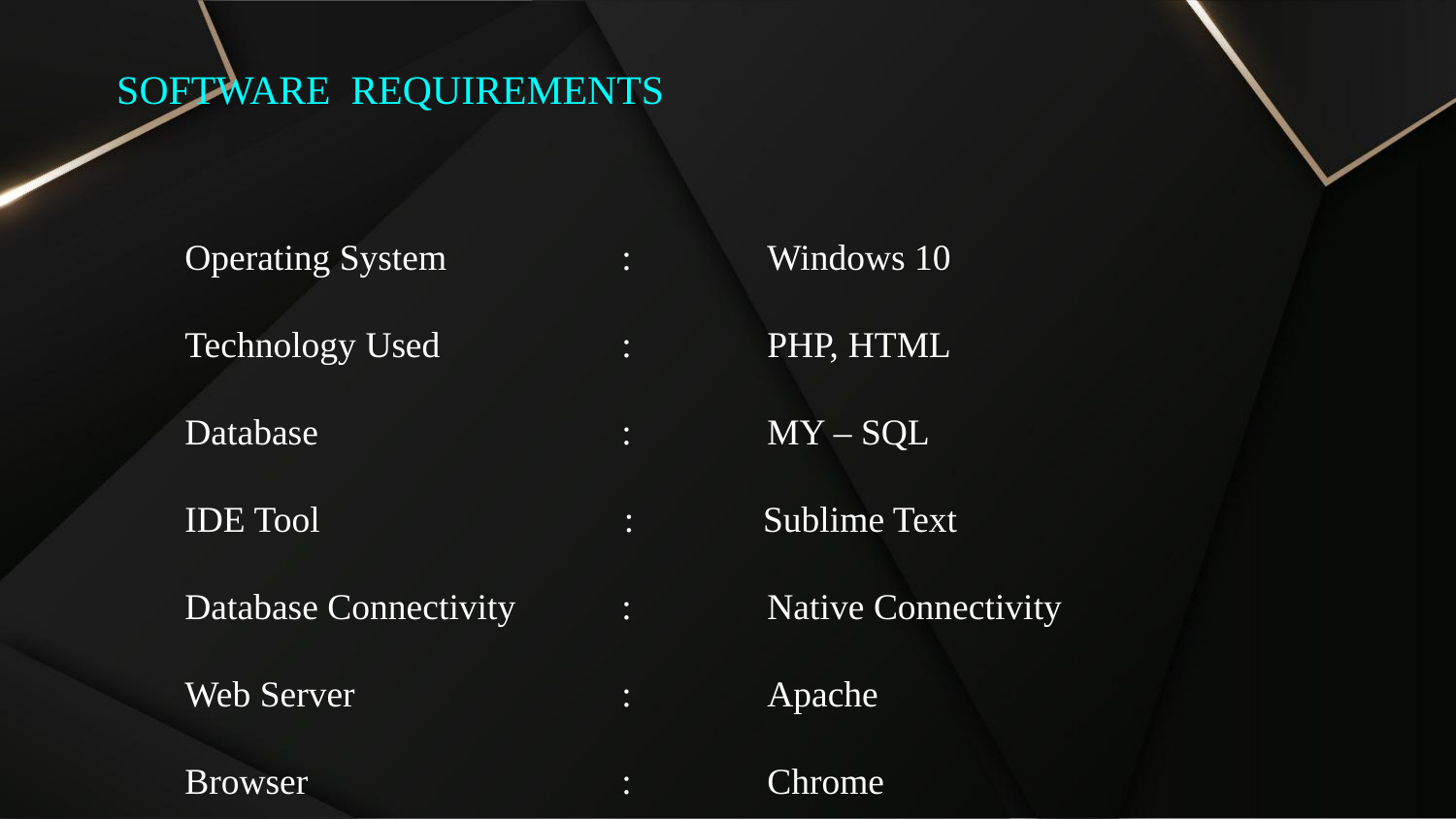

SOFTWARE  REQUIREMENTS

Operating System		:	Windows 10

Technology Used		: 	PHP, HTML

Database			:	MY – SQL

IDE Tool                                 :              Sublime Text

Database Connectivity	:	Native Connectivity

Web Server		:	Apache

Browser			:	Chrome